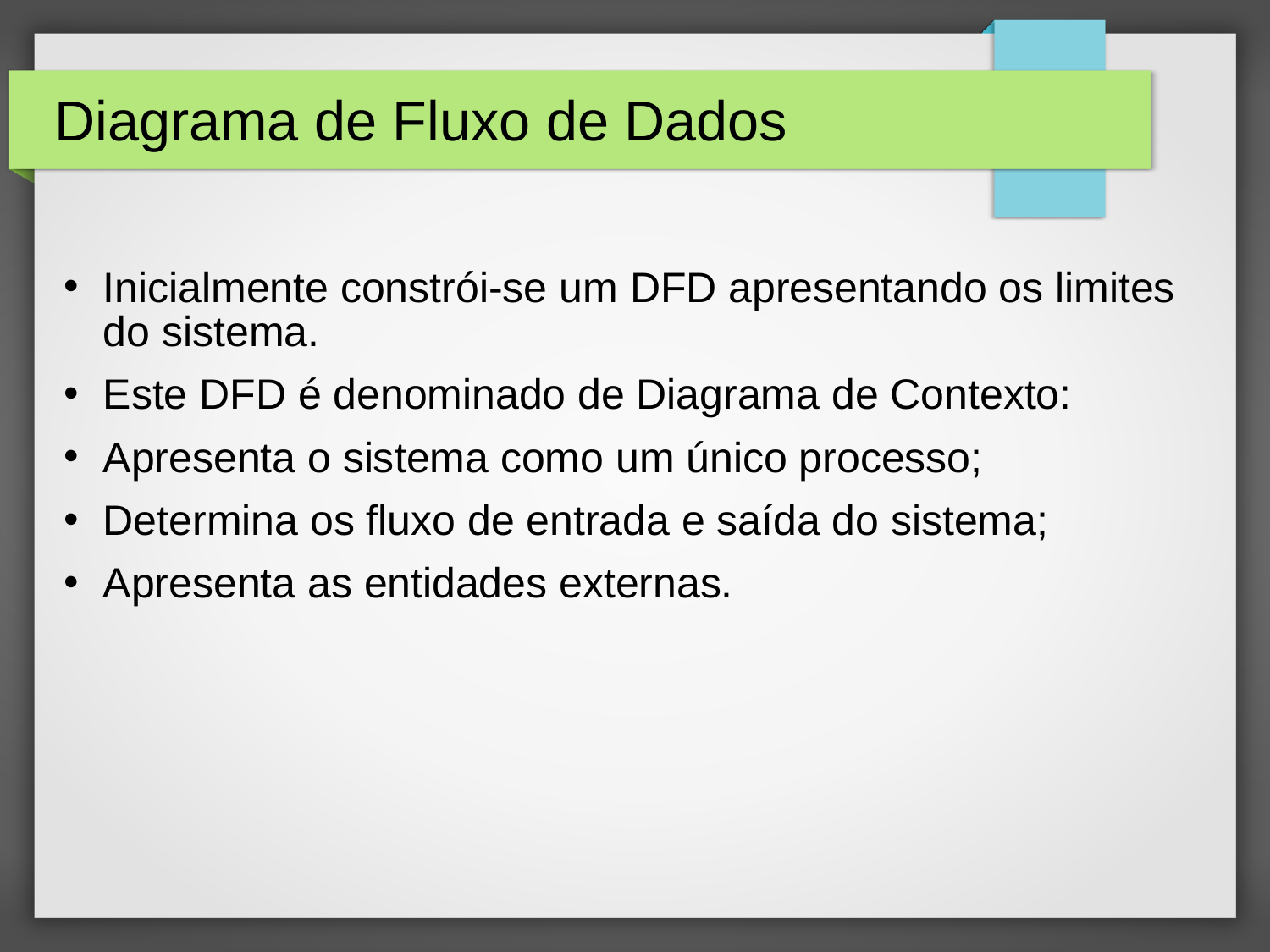

# Diagrama de Fluxo de Dados
Inicialmente constrói-se um DFD apresentando os limites do sistema.
Este DFD é denominado de Diagrama de Contexto:
Apresenta o sistema como um único processo;
Determina os fluxo de entrada e saída do sistema;
Apresenta as entidades externas.